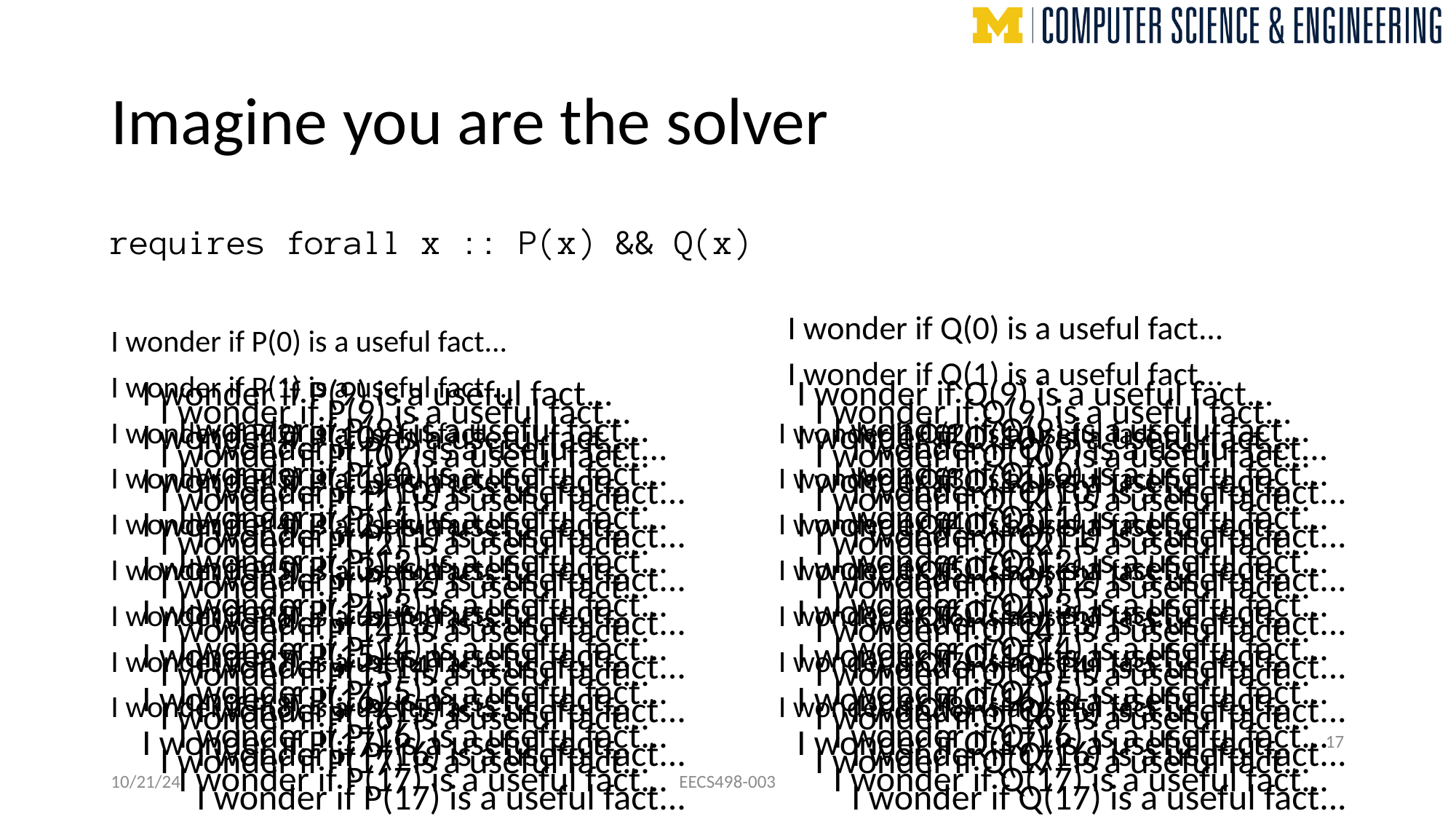

# Imagine you are the solver
requires forall x :: P(x) && Q(x)

I wonder if P(0) is a useful fact...
I wonder if P(1) is a useful fact...
I wonder if P(2) is a useful fact...		                 I wonder if Q(2) is a useful fact...
I wonder if P(3) is a useful fact...		                 I wonder if Q(3) is a useful fact...
I wonder if P(4) is a useful fact...		                 I wonder if Q(4) is a useful fact...
I wonder if P(5) is a useful fact...		                 I wonder if Q(5) is a useful fact...
I wonder if P(6) is a useful fact...		                 I wonder if Q(6) is a useful fact...
I wonder if P(7) is a useful fact...		                 I wonder if Q(7) is a useful fact...
I wonder if P(8) is a useful fact...		                 I wonder if Q(8) is a useful fact...

                 I wonder if Q(0) is a useful fact...
                 I wonder if Q(1) is a useful fact...
I wonder if P(9) is a useful fact...		I wonder if Q(9) is a useful fact...
I wonder if P(10) is a useful fact...		I wonder if Q(10) is a useful fact...
I wonder if P(11) is a useful fact...		I wonder if Q(11) is a useful fact...
I wonder if P(12) is a useful fact...		I wonder if Q(12) is a useful fact...
I wonder if P(13) is a useful fact...		I wonder if Q(13) is a useful fact...
I wonder if P(14) is a useful fact...		I wonder if Q(14) is a useful fact...
I wonder if P(15) is a useful fact...		I wonder if Q(15) is a useful fact...
I wonder if P(16) is a useful fact...		I wonder if Q(16) is a useful fact...
I wonder if P(17) is a useful fact...		I wonder if Q(17) is a useful fact...
I wonder if P(9) is a useful fact...		I wonder if Q(9) is a useful fact...
I wonder if P(10) is a useful fact...		I wonder if Q(10) is a useful fact...
I wonder if P(11) is a useful fact...		I wonder if Q(11) is a useful fact...
I wonder if P(12) is a useful fact...		I wonder if Q(12) is a useful fact...
I wonder if P(13) is a useful fact...		I wonder if Q(13) is a useful fact...
I wonder if P(14) is a useful fact...		I wonder if Q(14) is a useful fact...
I wonder if P(15) is a useful fact...		I wonder if Q(15) is a useful fact...
I wonder if P(16) is a useful fact...		I wonder if Q(16) is a useful fact...
I wonder if P(17) is a useful fact...		I wonder if Q(17) is a useful fact...
I wonder if P(9) is a useful fact...		I wonder if Q(9) is a useful fact...
I wonder if P(10) is a useful fact...		I wonder if Q(10) is a useful fact...
I wonder if P(11) is a useful fact...		I wonder if Q(11) is a useful fact...
I wonder if P(12) is a useful fact...		I wonder if Q(12) is a useful fact...
I wonder if P(13) is a useful fact...		I wonder if Q(13) is a useful fact...
I wonder if P(14) is a useful fact...		I wonder if Q(14) is a useful fact...
I wonder if P(15) is a useful fact...		I wonder if Q(15) is a useful fact...
I wonder if P(16) is a useful fact...		I wonder if Q(16) is a useful fact...
I wonder if P(17) is a useful fact...		I wonder if Q(17) is a useful fact...
I wonder if P(9) is a useful fact...		I wonder if Q(9) is a useful fact...
I wonder if P(10) is a useful fact...		I wonder if Q(10) is a useful fact...
I wonder if P(11) is a useful fact...		I wonder if Q(11) is a useful fact...
I wonder if P(12) is a useful fact...		I wonder if Q(12) is a useful fact...
I wonder if P(13) is a useful fact...		I wonder if Q(13) is a useful fact...
I wonder if P(14) is a useful fact...		I wonder if Q(14) is a useful fact...
I wonder if P(15) is a useful fact...		I wonder if Q(15) is a useful fact...
I wonder if P(16) is a useful fact...		I wonder if Q(16) is a useful fact...
I wonder if P(17) is a useful fact...		I wonder if Q(17) is a useful fact...

17
10/21/24
EECS498-003